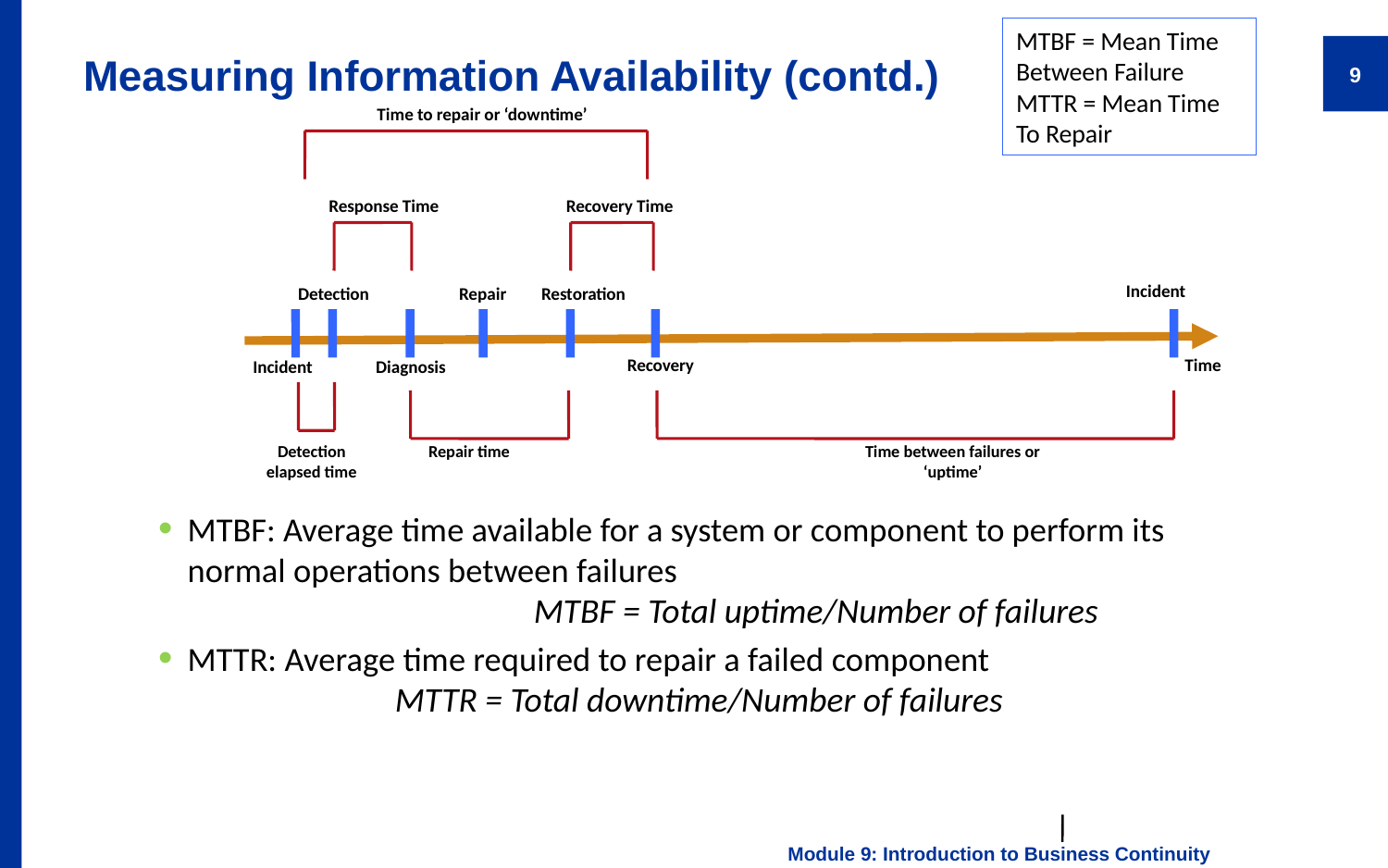

MTBF = Mean Time Between Failure
MTTR = Mean Time To Repair
# Measuring Information Availability (contd.)
9
 Time to repair or ‘downtime’

Response Time
Recovery Time

Incident
Detection
Repair
Restoration

Recovery
Time
Incident
Diagnosis

Detection elapsed time
Repair time
Time between failures or  ‘uptime’
MTBF: Average time available for a system or component to perform its normal operations between failures                                                                                                   	         MTBF = Total uptime/Number of failures
MTTR: Average time required to repair a failed component                                	         MTTR = Total downtime/Number of failures
Module 9: Introduction to Business Continuity